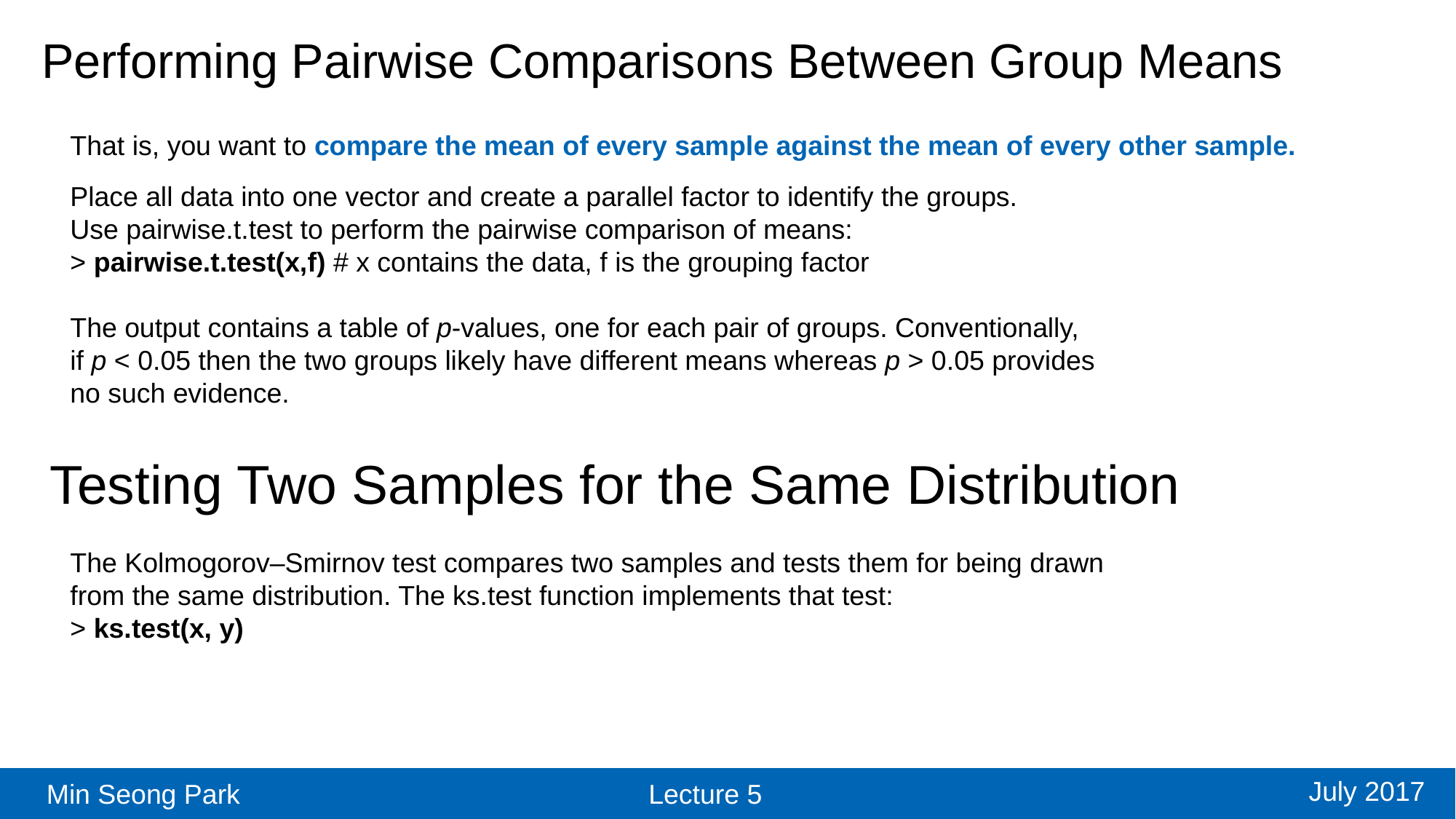

Performing Pairwise Comparisons Between Group Means
That is, you want to compare the mean of every sample against the mean of every other sample.
Place all data into one vector and create a parallel factor to identify the groups.
Use pairwise.t.test to perform the pairwise comparison of means:
> pairwise.t.test(x,f) # x contains the data, f is the grouping factor

The output contains a table of p-values, one for each pair of groups. Conventionally,
if p < 0.05 then the two groups likely have different means whereas p > 0.05 provides
no such evidence.
Testing Two Samples for the Same Distribution
The Kolmogorov–Smirnov test compares two samples and tests them for being drawn
from the same distribution. The ks.test function implements that test:
> ks.test(x, y)

July 2017
Min Seong Park
Lecture 5